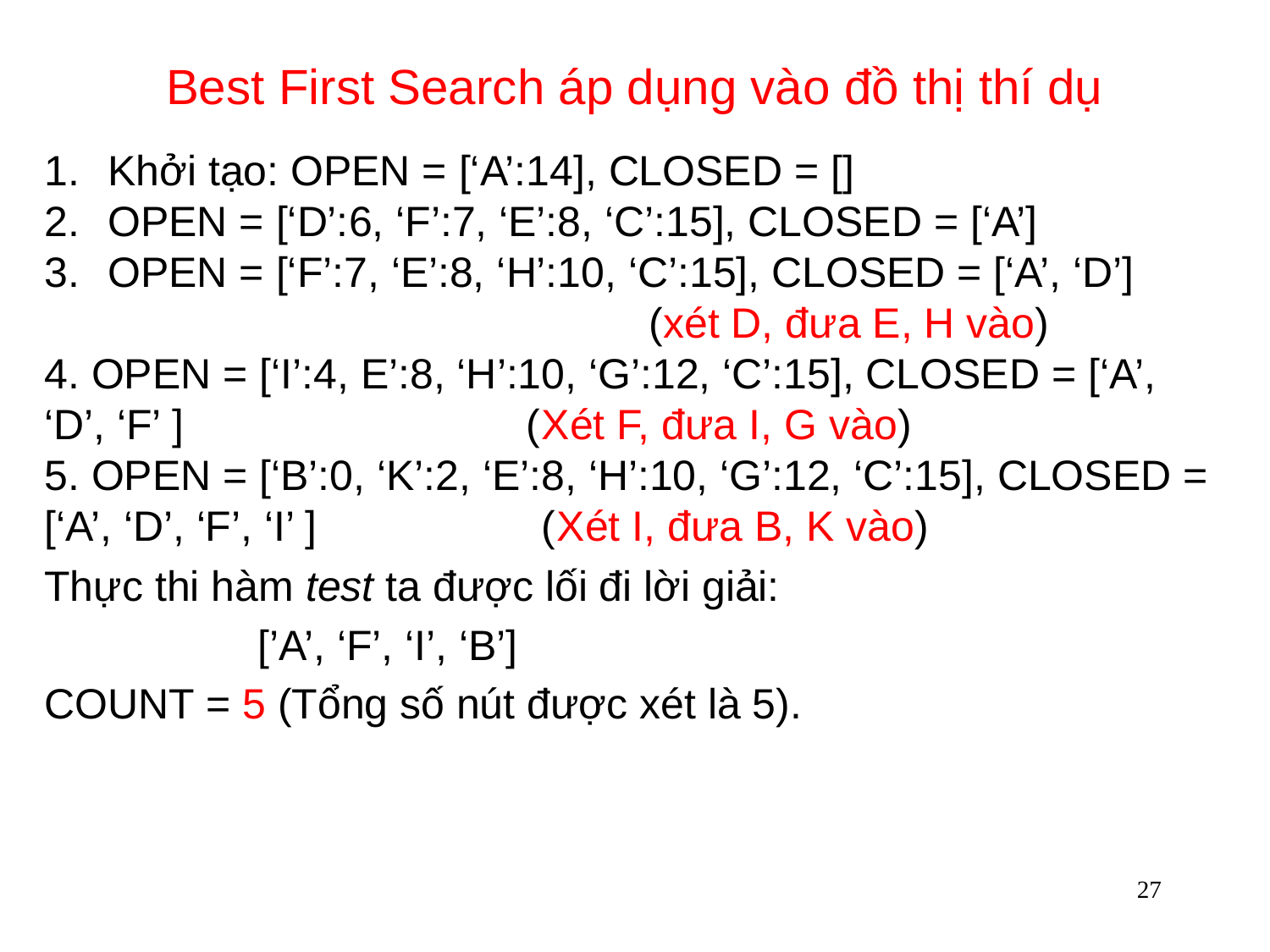

# Best First Search áp dụng vào đồ thị thí dụ
Khởi tạo: OPEN = [‘A’:14], CLOSED = []
OPEN = [‘D’:6, ‘F’:7, ‘E’:8, ‘C’:15], CLOSED = [‘A’]
OPEN = [‘F’:7, ‘E’:8, ‘H’:10, ‘C’:15], CLOSED = [‘A’, ‘D’]
                                                   (xét D, đưa E, H vào)
4. OPEN = [‘I’:4, E’:8, ‘H’:10, ‘G’:12, ‘C’:15], CLOSED = [‘A’, ‘D’, ‘F’ ]                             (Xét F, đưa I, G vào)
5. OPEN = [‘B’:0, ‘K’:2, ‘E’:8, ‘H’:10, ‘G’:12, ‘C’:15], CLOSED = [‘A’, ‘D’, ‘F’, ‘I’ ]                   (Xét I, đưa B, K vào)
Thực thi hàm test ta được lối đi lời giải:
                  [’A’, ‘F’, ‘I’, ‘B’]
COUNT = 5 (Tổng số nút được xét là 5).

27